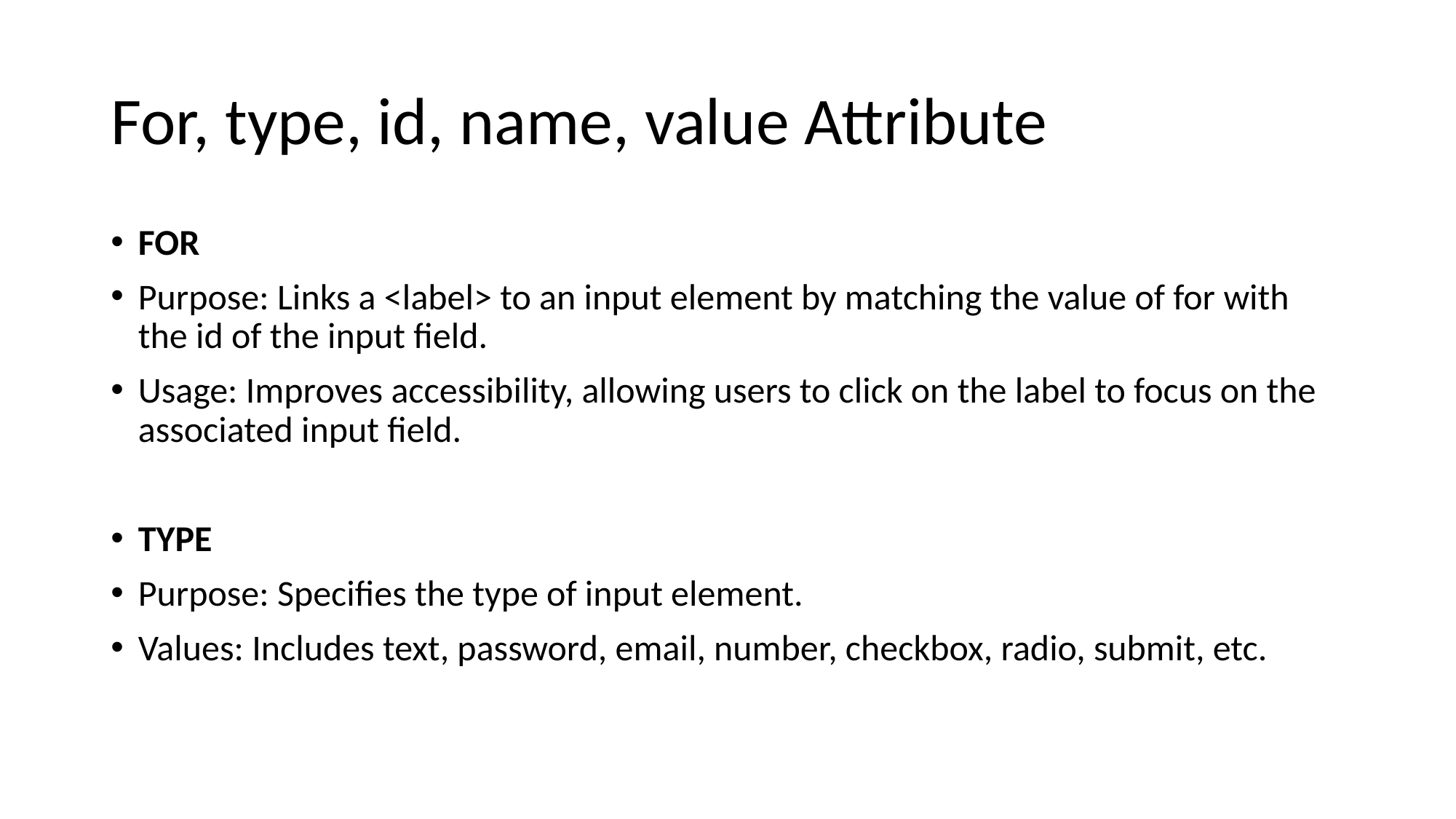

# For, type, id, name, value Attribute
FOR
Purpose: Links a <label> to an input element by matching the value of for with the id of the input field.
Usage: Improves accessibility, allowing users to click on the label to focus on the associated input field.

TYPE
Purpose: Specifies the type of input element.
Values: Includes text, password, email, number, checkbox, radio, submit, etc.